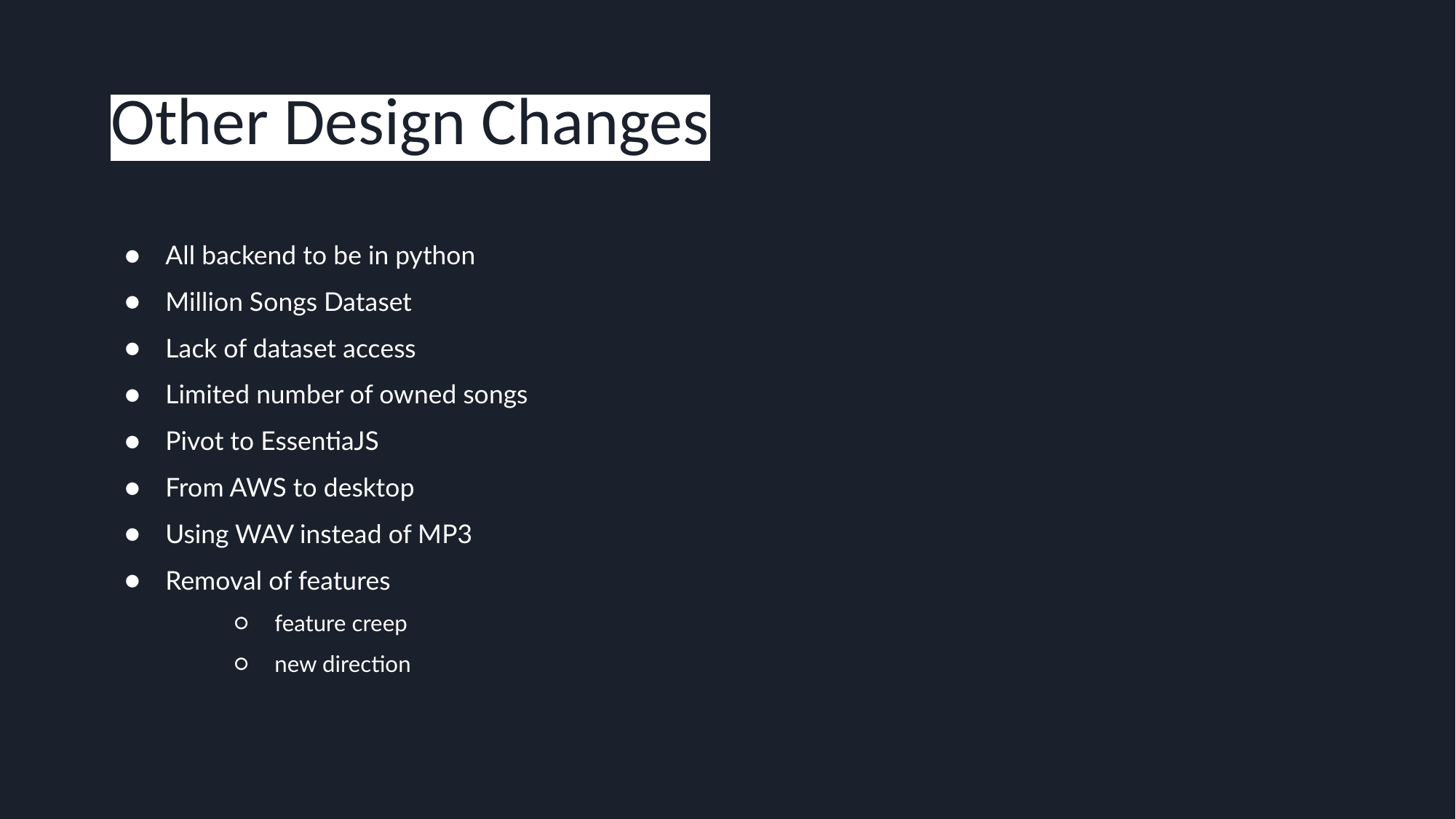

# Other Design Changes
All backend to be in python
Million Songs Dataset
Lack of dataset access
Limited number of owned songs
Pivot to EssentiaJS
From AWS to desktop
Using WAV instead of MP3
Removal of features
feature creep
new direction